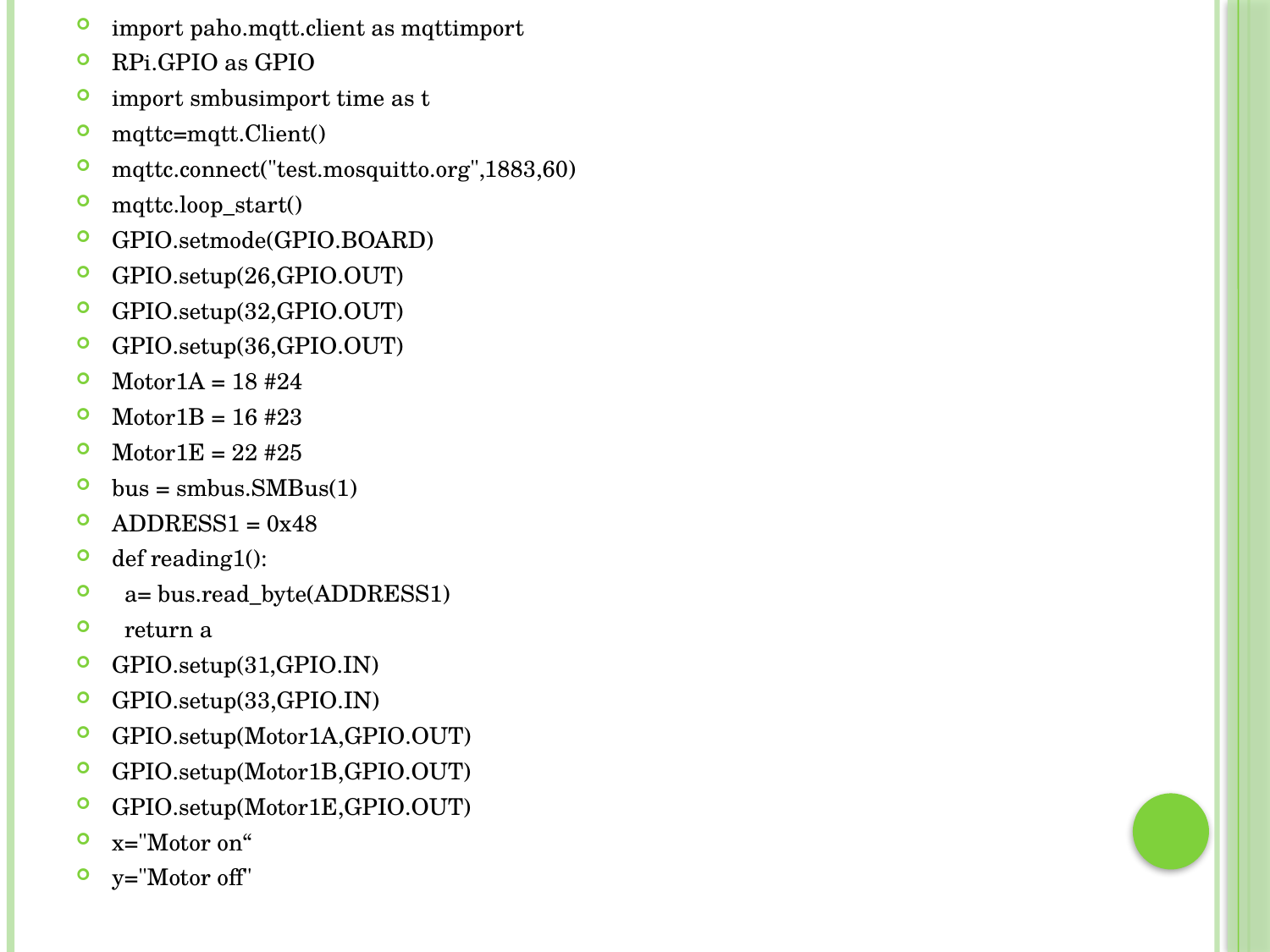

import paho.mqtt.client as mqttimport
RPi.GPIO as GPIO
import smbusimport time as t
mqttc=mqtt.Client()
mqttc.connect("test.mosquitto.org",1883,60)
mqttc.loop_start()
GPIO.setmode(GPIO.BOARD)
GPIO.setup(26,GPIO.OUT)
GPIO.setup(32,GPIO.OUT)
GPIO.setup(36,GPIO.OUT)
Motor1A = 18 #24
Motor1B = 16 #23
Motor1E = 22 #25
bus = smbus.SMBus(1)
ADDRESS1 = 0x48
def reading1():
  a= bus.read_byte(ADDRESS1)
  return a
GPIO.setup(31,GPIO.IN)
GPIO.setup(33,GPIO.IN)
GPIO.setup(Motor1A,GPIO.OUT)
GPIO.setup(Motor1B,GPIO.OUT)
GPIO.setup(Motor1E,GPIO.OUT)
x="Motor on“
y="Motor off"